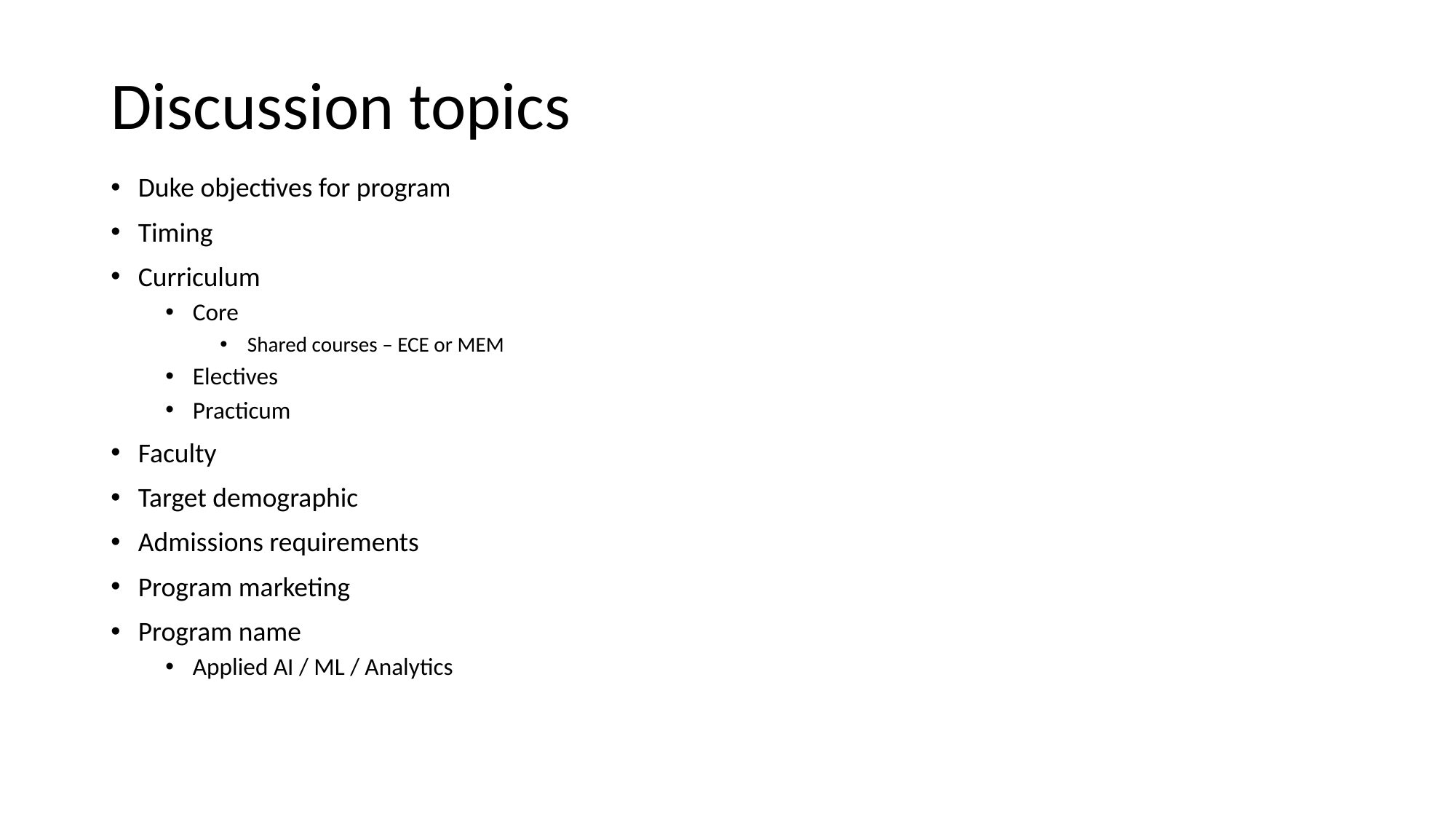

# Discussion topics
Duke objectives for program
Timing
Curriculum
Core
Shared courses – ECE or MEM
Electives
Practicum
Faculty
Target demographic
Admissions requirements
Program marketing
Program name
Applied AI / ML / Analytics